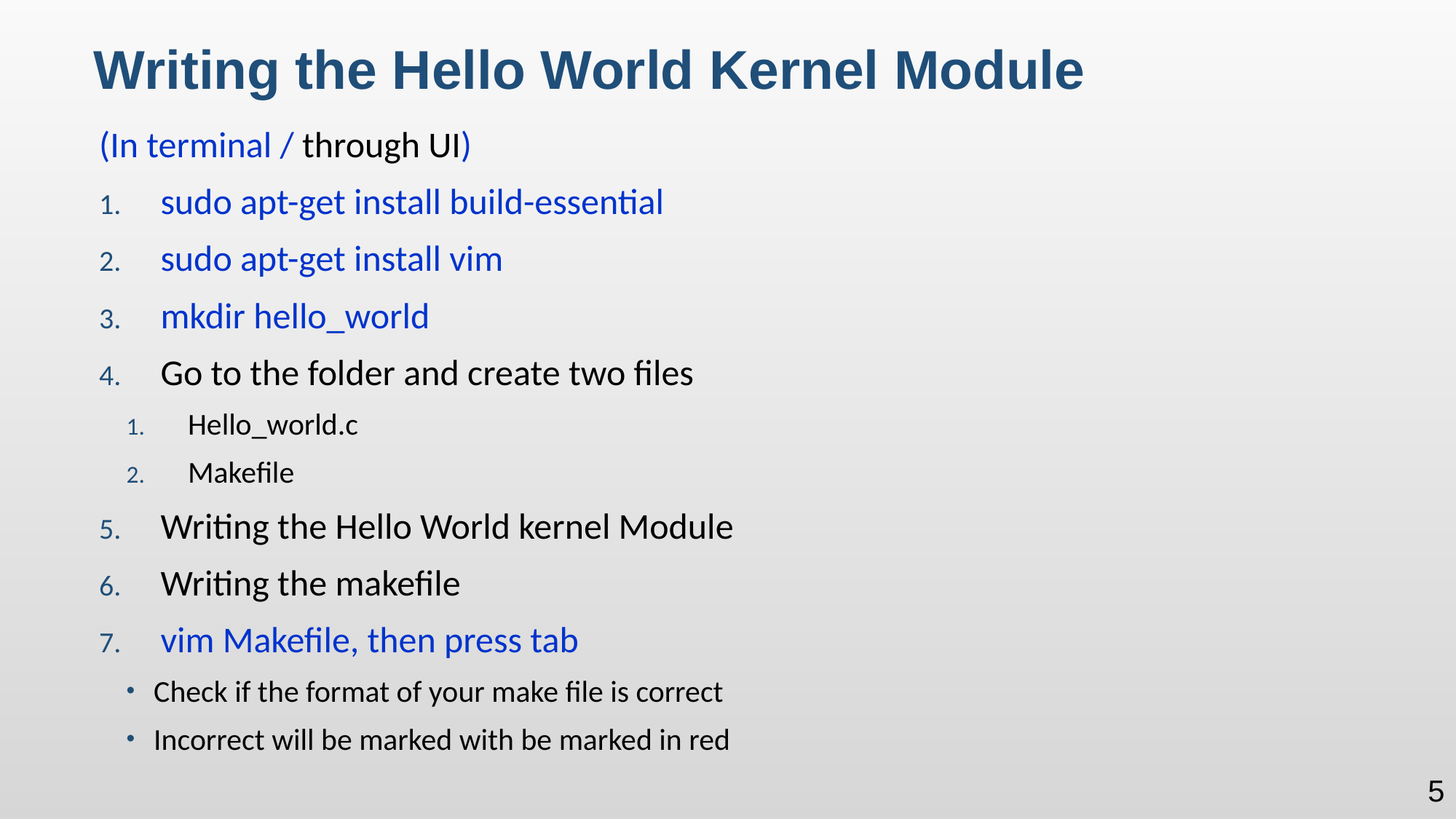

Writing the Hello World Kernel Module
(In terminal / through UI)
sudo apt-get install build-essential
sudo apt-get install vim
mkdir hello_world
Go to the folder and create two files
Hello_world.c
Makefile
Writing the Hello World kernel Module
Writing the makefile
vim Makefile, then press tab
Check if the format of your make file is correct
Incorrect will be marked with be marked in red
5